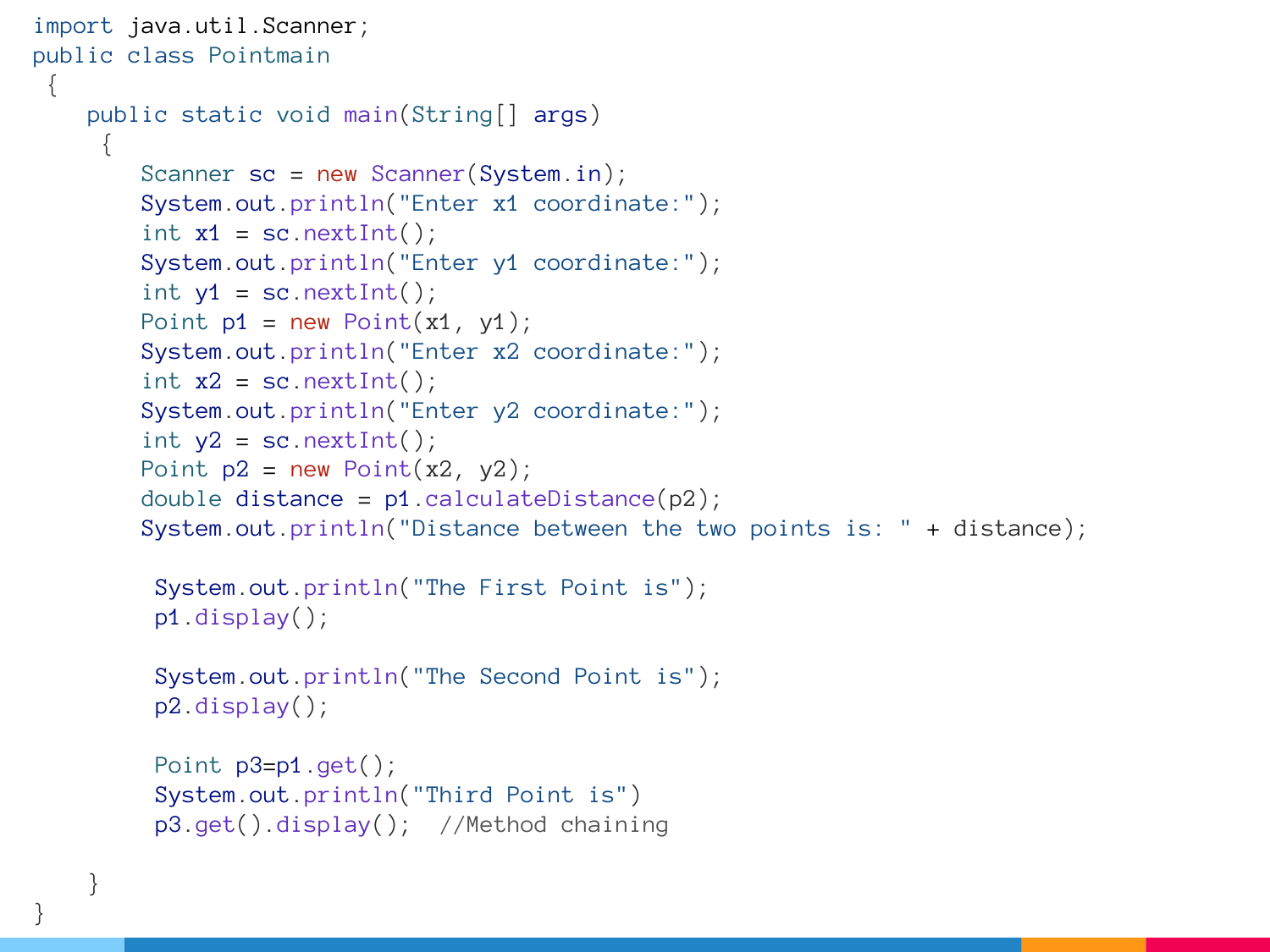

import java.util.Scanner;
public class Pointmain
 {
    public static void main(String[] args)
     {
        Scanner sc = new Scanner(System.in);
        System.out.println("Enter x1 coordinate:");
        int x1 = sc.nextInt();
        System.out.println("Enter y1 coordinate:");
        int y1 = sc.nextInt();
        Point p1 = new Point(x1, y1);
        System.out.println("Enter x2 coordinate:");
        int x2 = sc.nextInt();
        System.out.println("Enter y2 coordinate:");
        int y2 = sc.nextInt();
        Point p2 = new Point(x2, y2);
        double distance = p1.calculateDistance(p2);
        System.out.println("Distance between the two points is: " + distance);
         System.out.println("The First Point is");
         p1.display();
         System.out.println("The Second Point is");
         p2.display();
         Point p3=p1.get();
         System.out.println("Third Point is")
         p3.get().display();  //Method chaining
    }
}